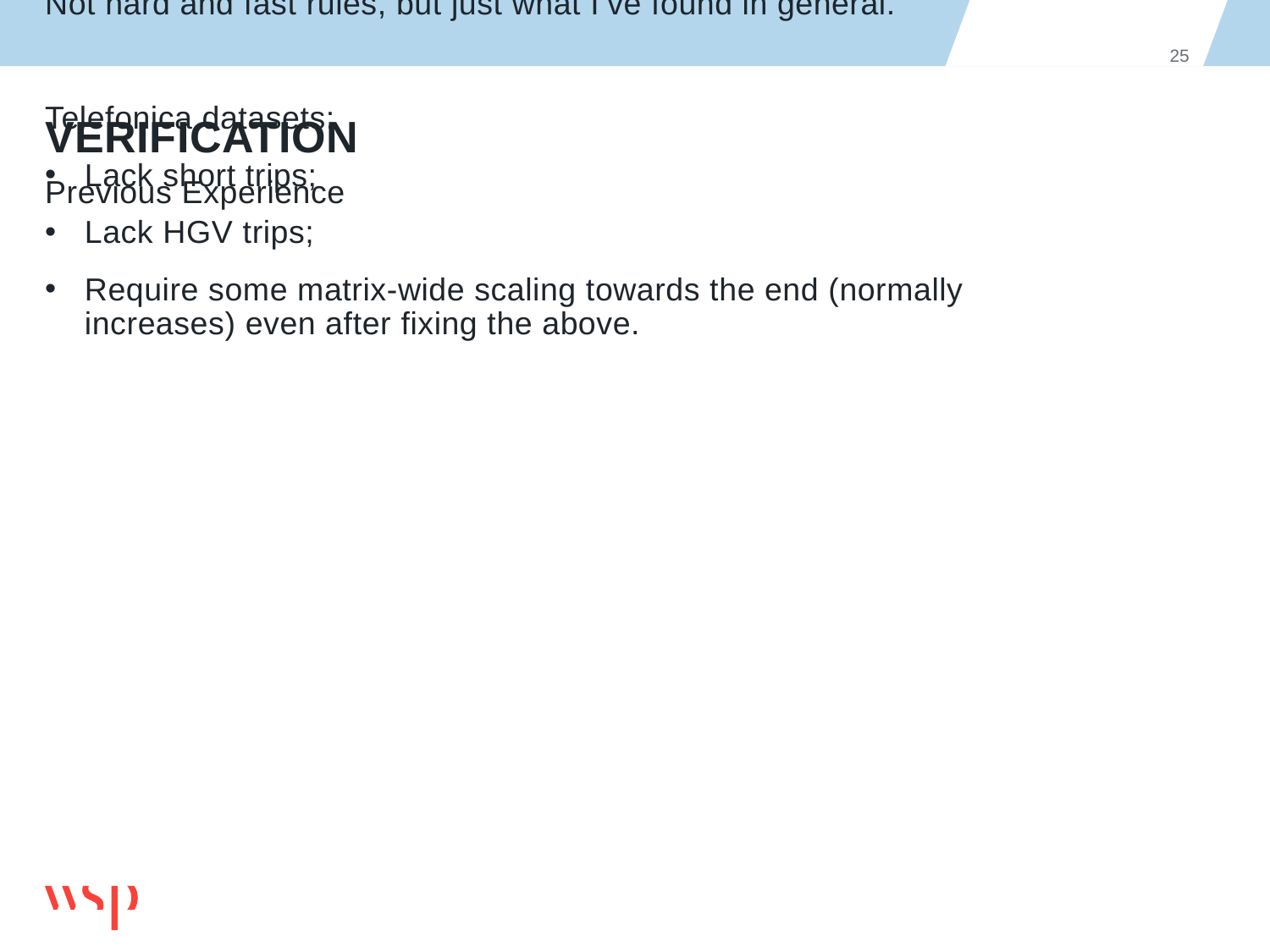

25
# Verification
Previous Experience
Not hard and fast rules, but just what I’ve found in general.

Telefonica datasets:
Lack short trips;
Lack HGV trips;
Require some matrix-wide scaling towards the end (normally increases) even after fixing the above.